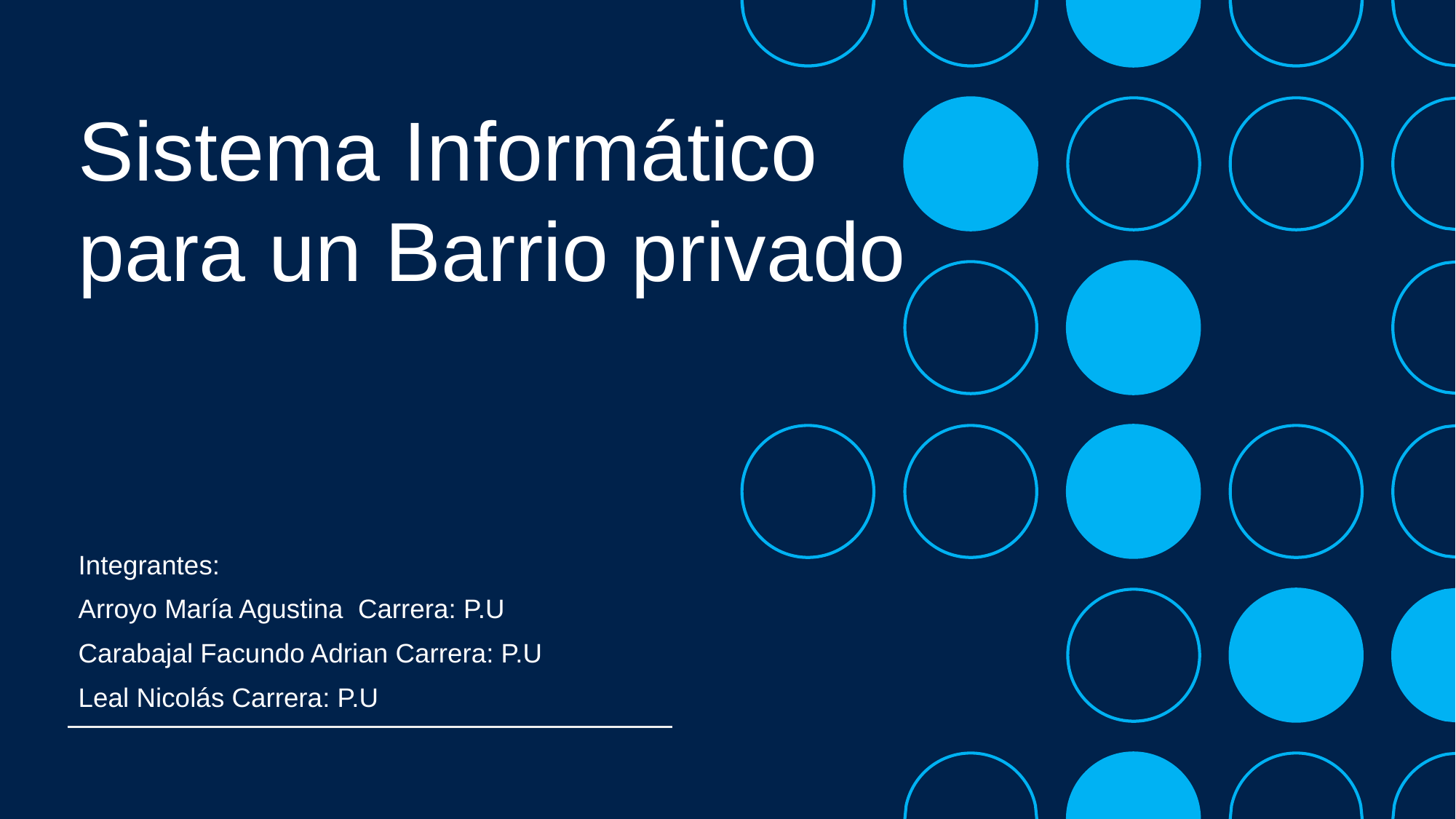

# Sistema Informático para un Barrio privado
Integrantes:
Arroyo María Agustina  Carrera: P.U
Carabajal Facundo Adrian Carrera: P.U
Leal Nicolás Carrera: P.U